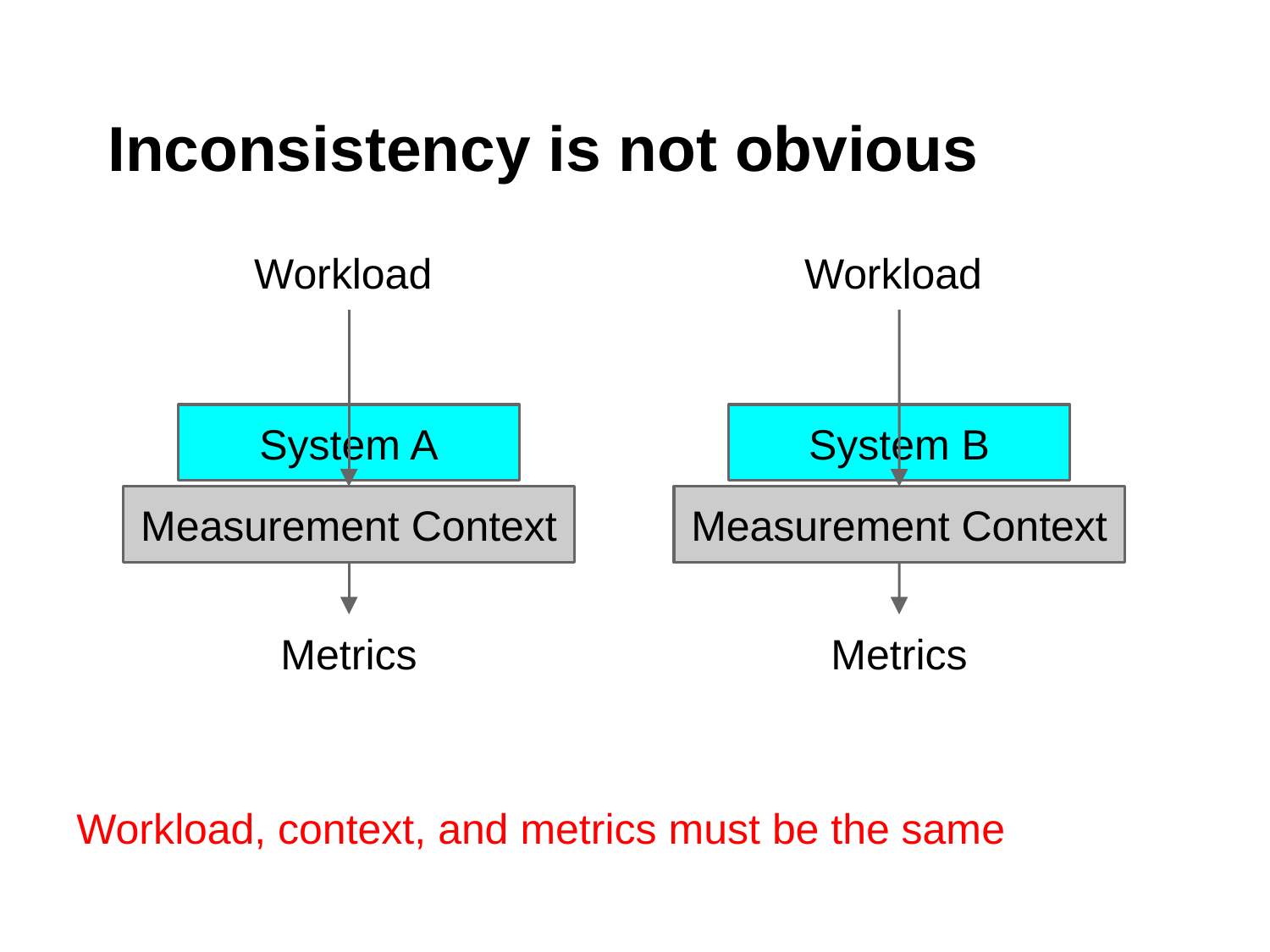

# Inconsistency is not obvious
Workload
Workload
Measurement Context
Measurement Context
System A
System B
Metrics
Metrics
Workload, context, and metrics must be the same